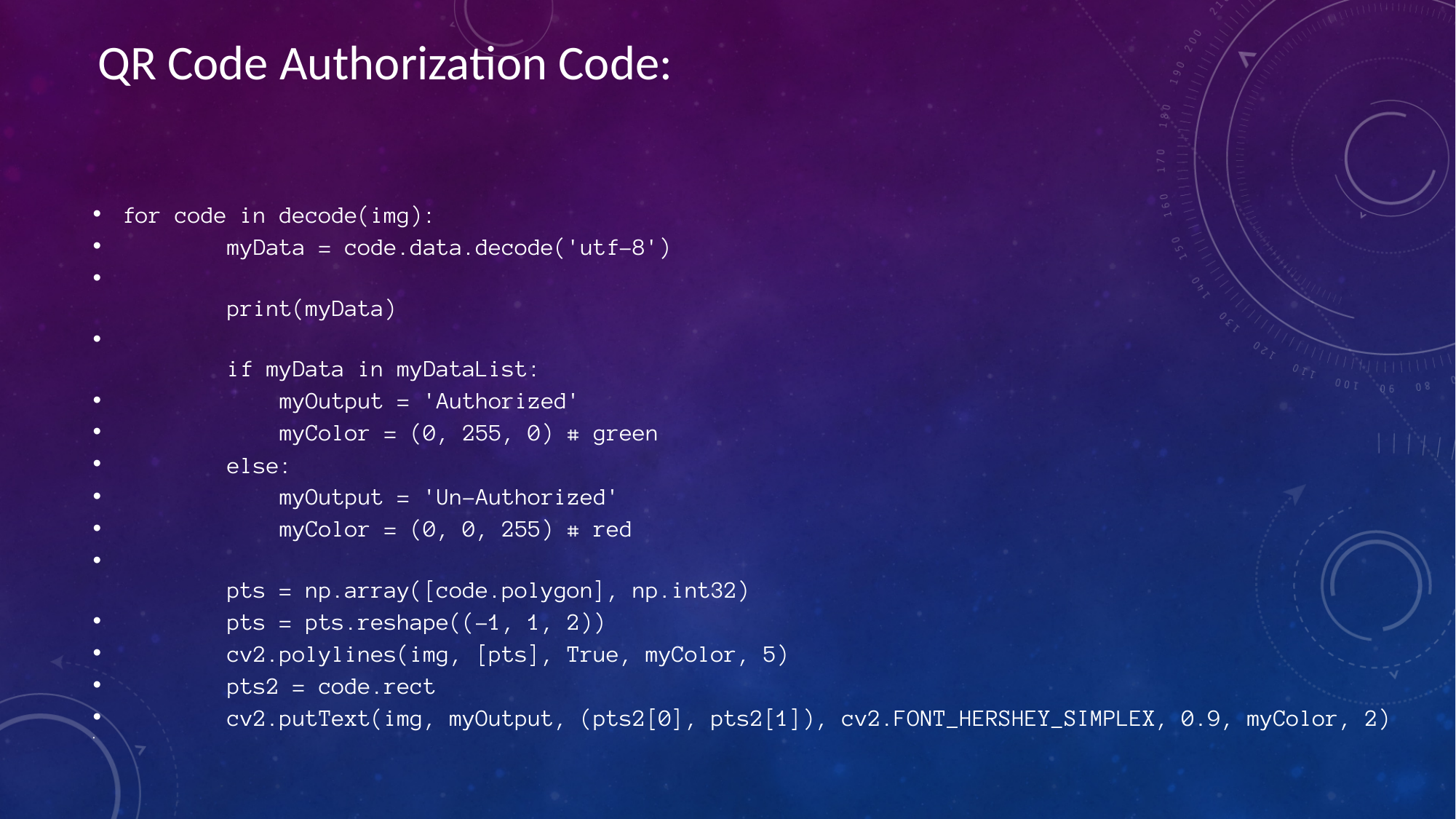

QR Code Authorization Code:
for code in decode(img):
        myData = code.data.decode('utf-8')
        print(myData)
        if myData in myDataList:
            myOutput = 'Authorized'
            myColor = (0, 255, 0) # green
        else:
            myOutput = 'Un-Authorized'
            myColor = (0, 0, 255) # red
        pts = np.array([code.polygon], np.int32)
        pts = pts.reshape((-1, 1, 2))
        cv2.polylines(img, [pts], True, myColor, 5)
        pts2 = code.rect
        cv2.putText(img, myOutput, (pts2[0], pts2[1]), cv2.FONT_HERSHEY_SIMPLEX, 0.9, myColor, 2)

#